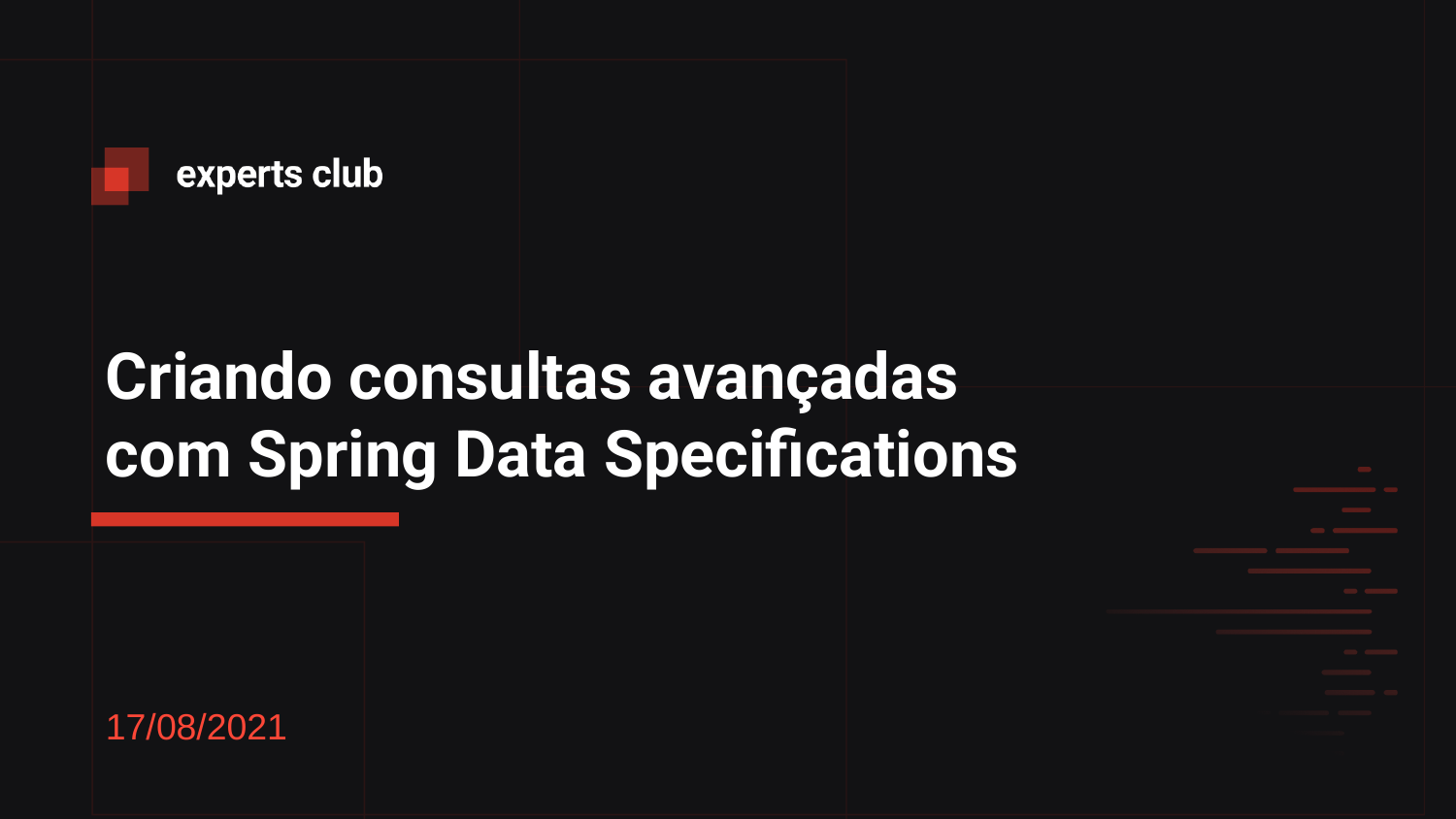

# Criando consultas avançadas com Spring Data Specifications

17/08/2021